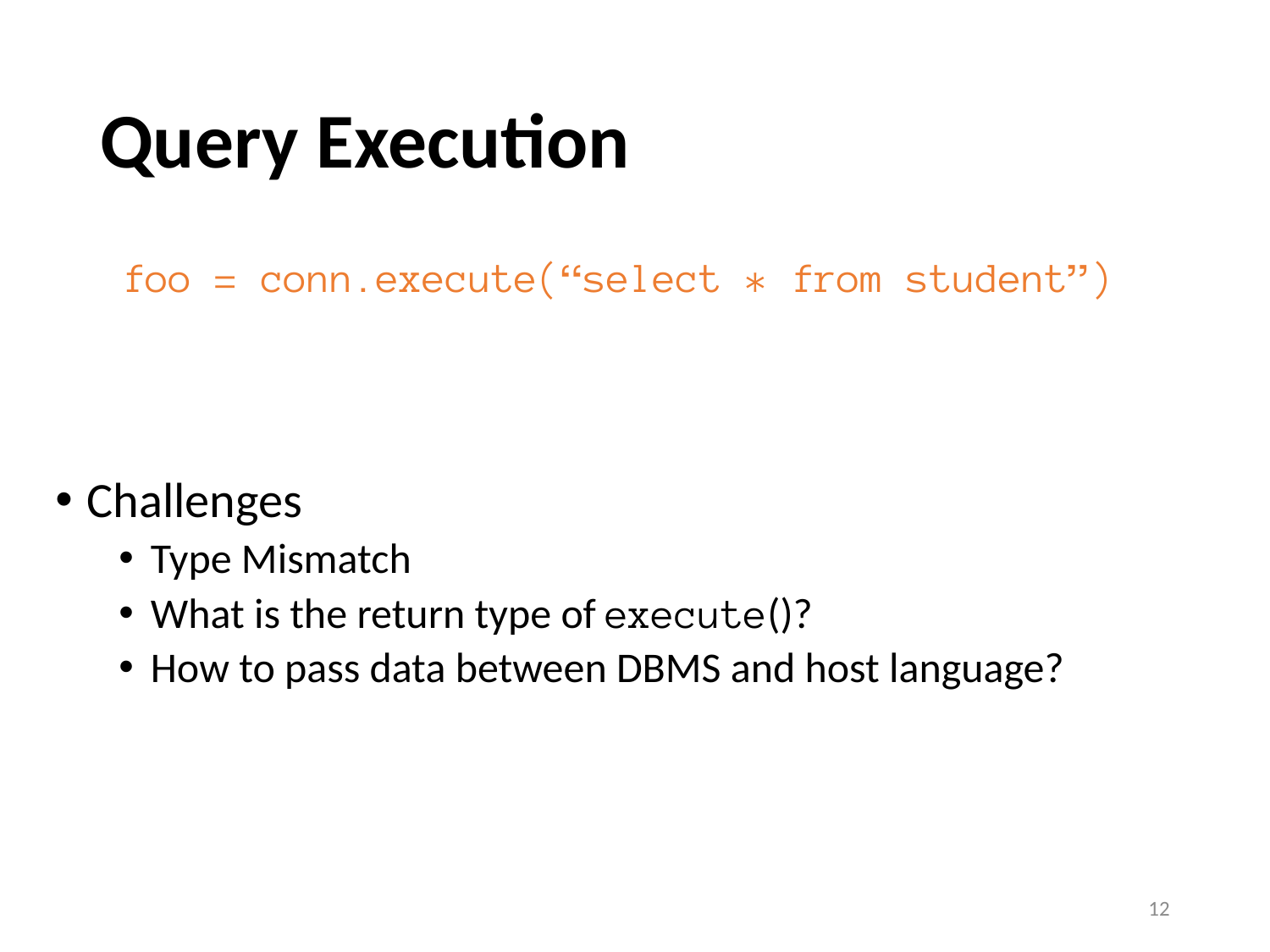

# Query Execution
foo = conn.execute(“select * from student”)
Challenges
Type Mismatch
What is the return type of execute()?
How to pass data between DBMS and host language?

12